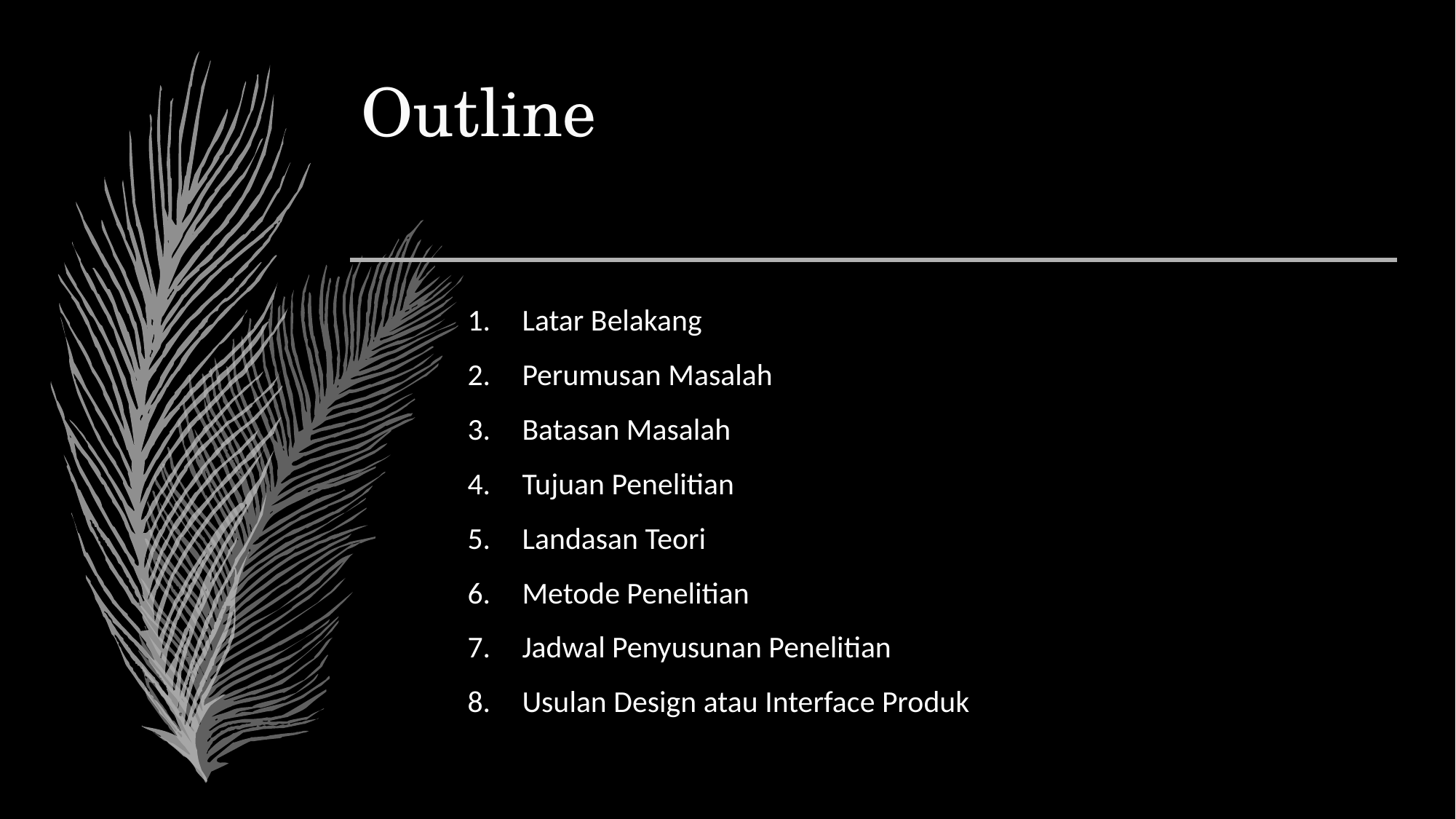

# Outline
Latar Belakang
Perumusan Masalah
Batasan Masalah
Tujuan Penelitian
Landasan Teori
Metode Penelitian
Jadwal Penyusunan Penelitian
Usulan Design atau Interface Produk